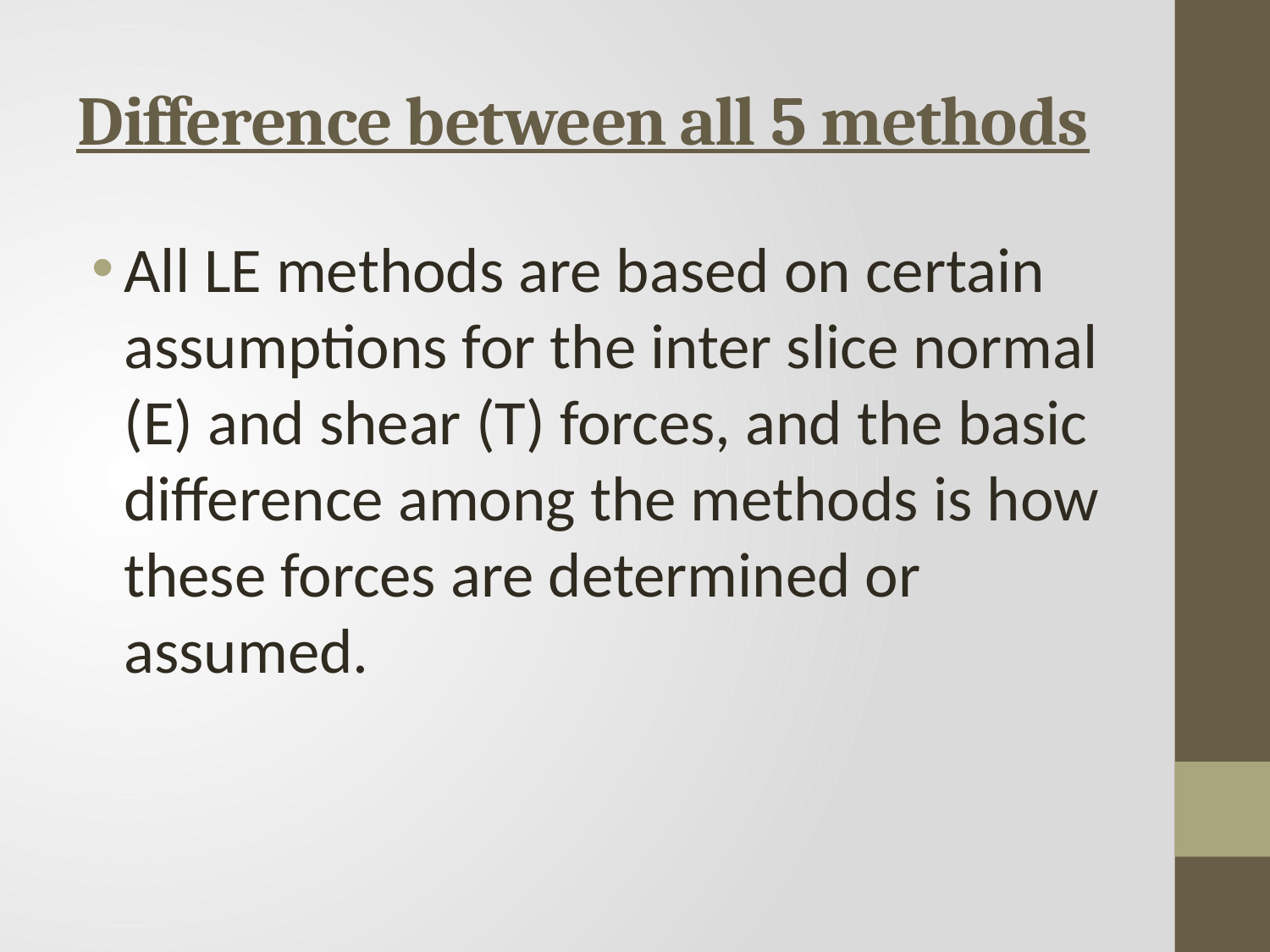

# Difference between all 5 methods
All LE methods are based on certain assumptions for the inter slice normal (E) and shear (T) forces, and the basic difference among the methods is how these forces are determined or assumed.